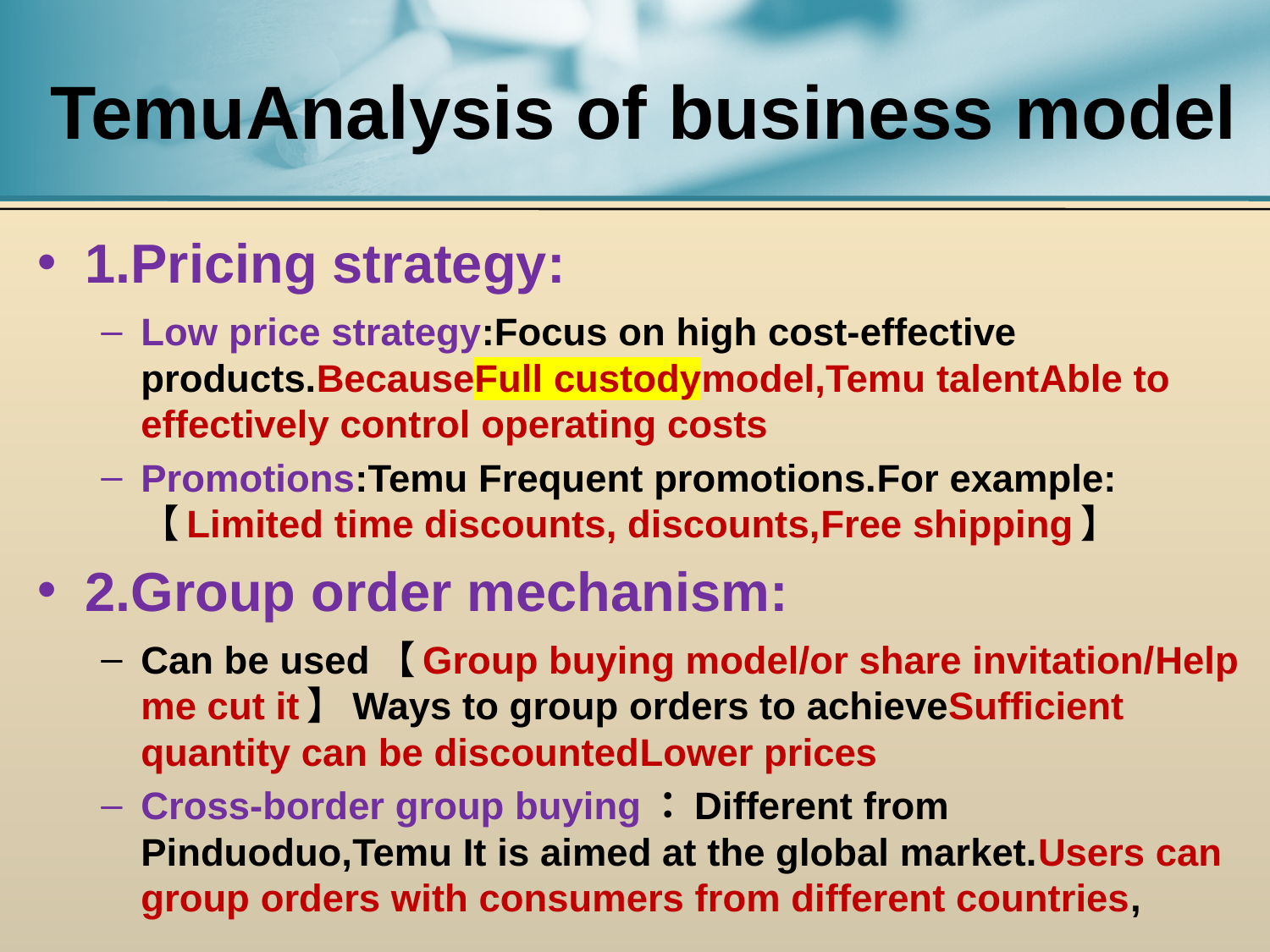

# TemuAnalysis of business model
1.Pricing strategy:
Low price strategy:Focus on high cost-effective products.BecauseFull custodymodel,Temu talentAble to effectively control operating costs
Promotions:Temu Frequent promotions.For example:【Limited time discounts, discounts,Free shipping】
2.Group order mechanism:
Can be used【Group buying model/or share invitation/Help me cut it】Ways to group orders to achieveSufficient quantity can be discountedLower prices
Cross-border group buying：Different from Pinduoduo,Temu It is aimed at the global market.Users can group orders with consumers from different countries,